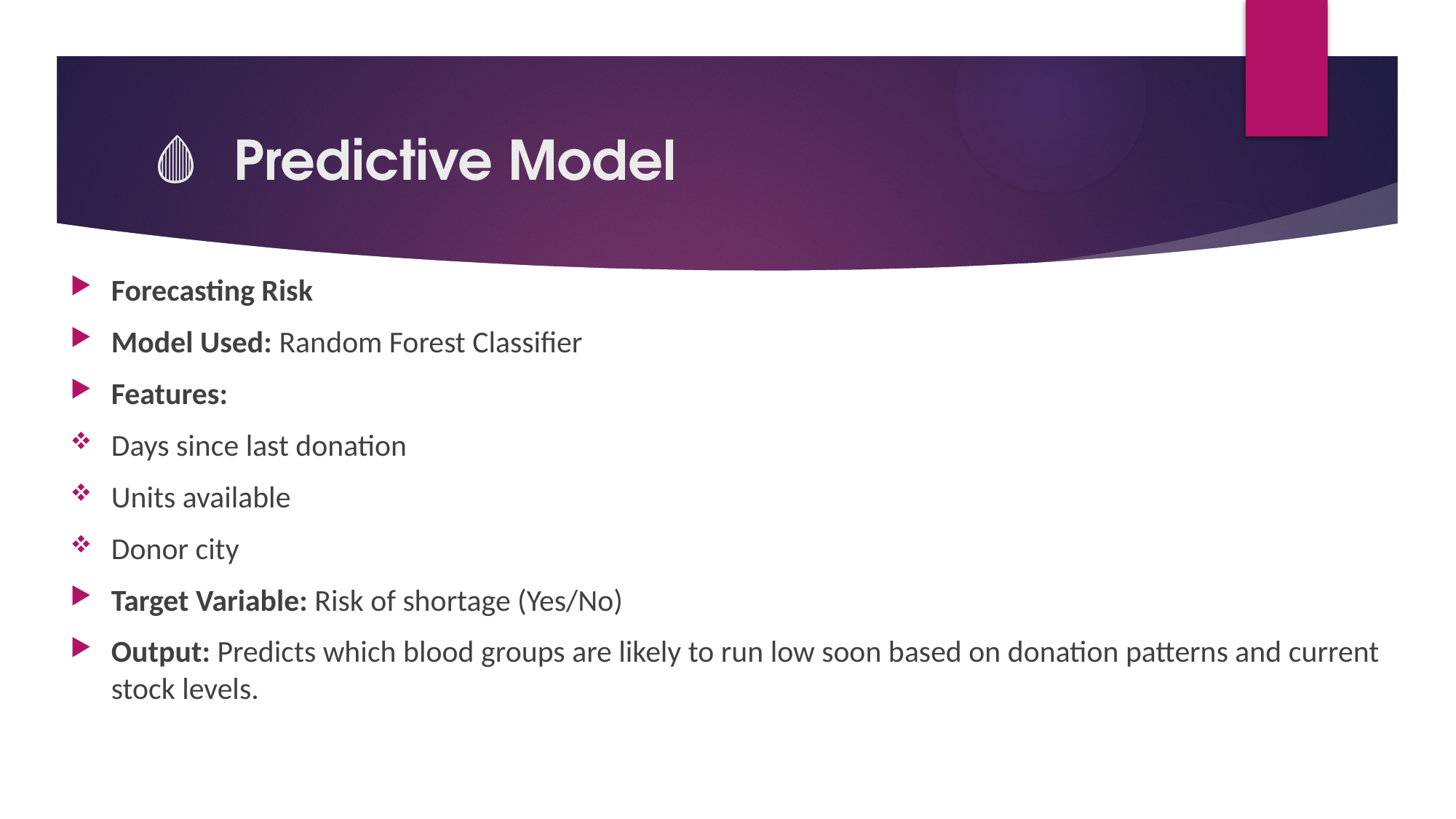

# 🩸  Predictive Model
Forecasting Risk
Model Used: Random Forest Classifier
Features:
Days since last donation
Units available
Donor city
Target Variable: Risk of shortage (Yes/No)
Output: Predicts which blood groups are likely to run low soon based on donation patterns and current stock levels.